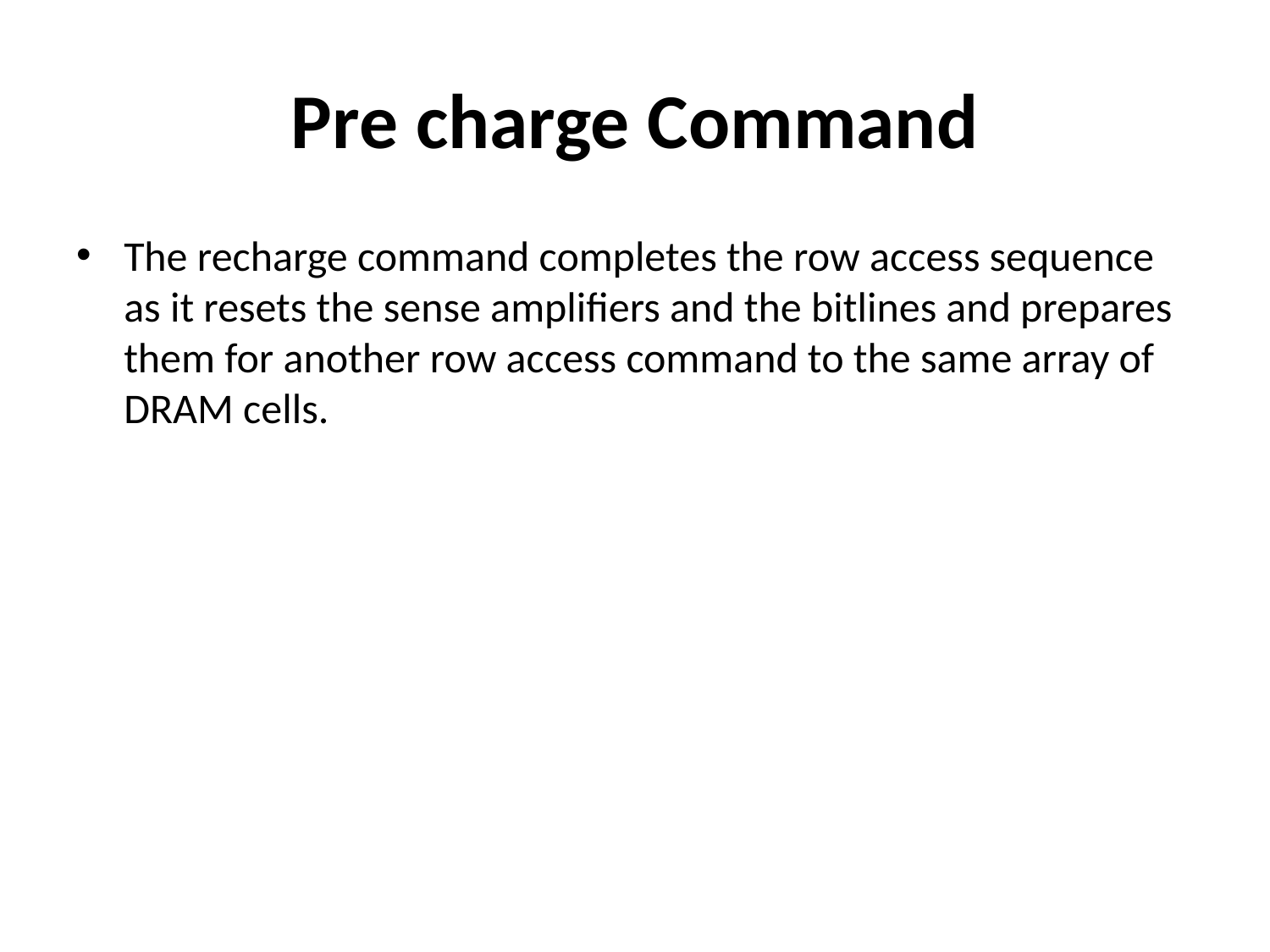

# Pre charge Command
The recharge command completes the row access sequence as it resets the sense amplifiers and the bitlines and prepares them for another row access command to the same array of DRAM cells.